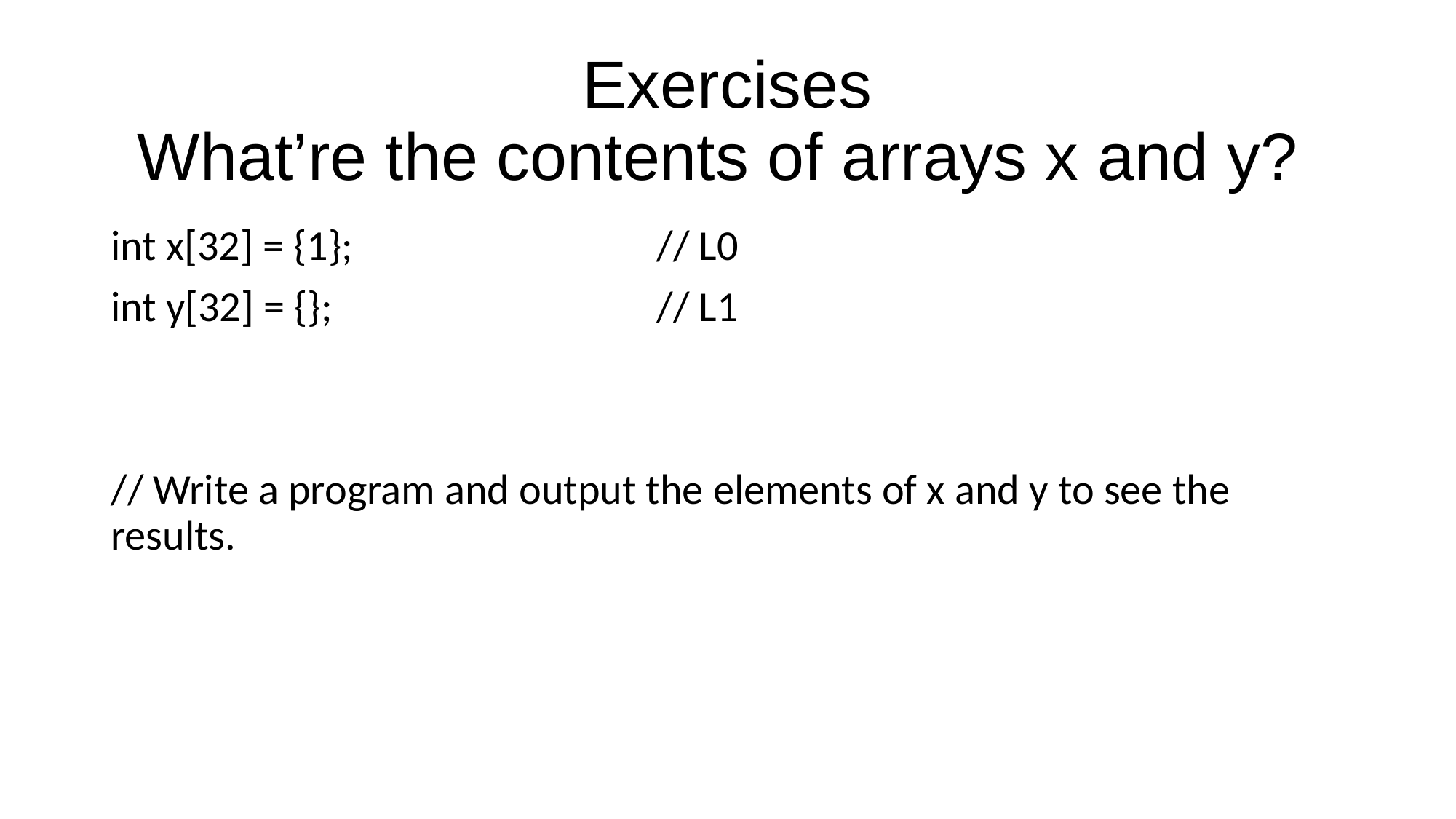

# Exercises What’re the contents of arrays x and y?
int x[32] = {1};			// L0
int y[32] = {};			// L1

// Write a program and output the elements of x and y to see the results.